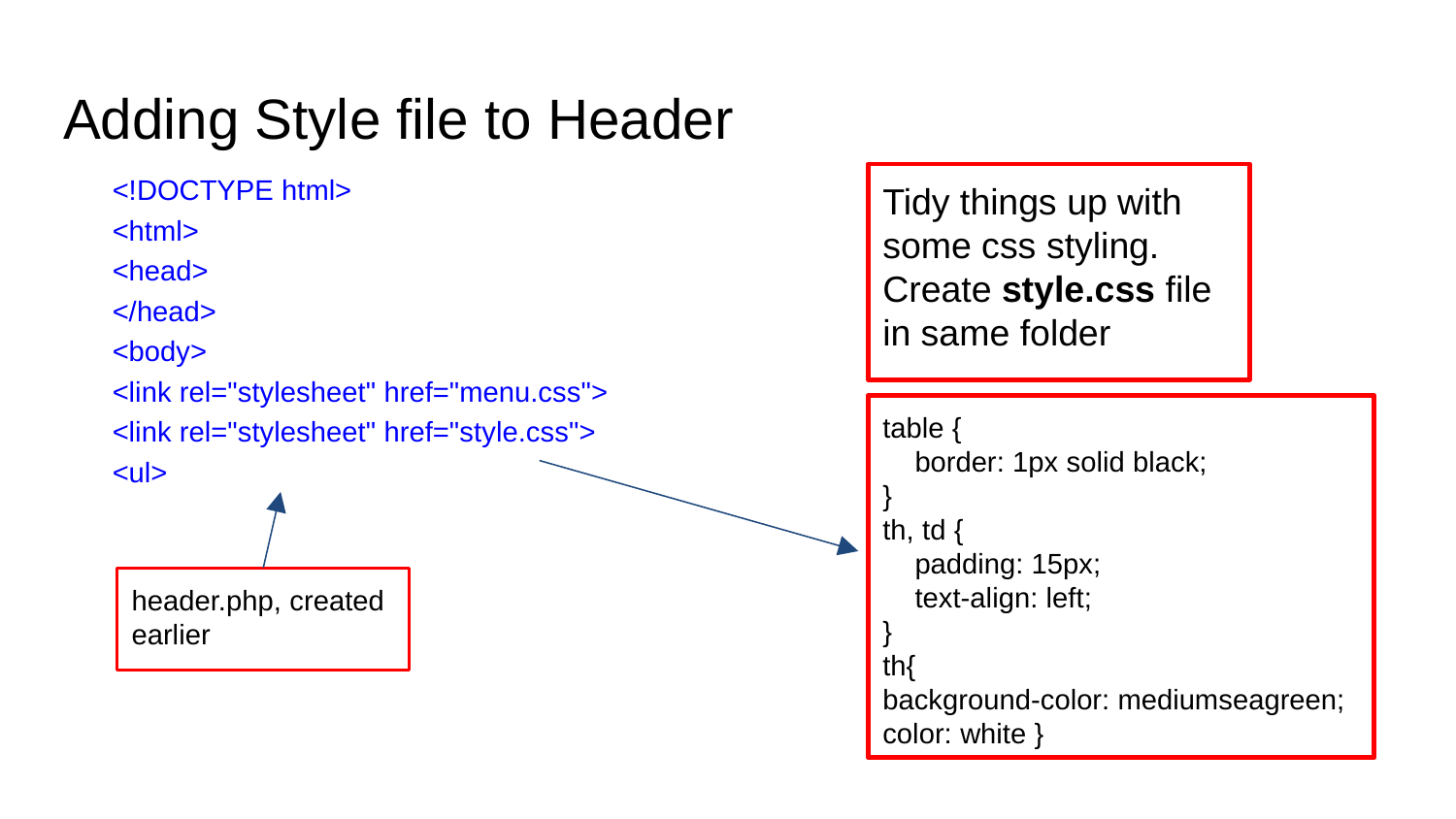

# Adding Style file to Header
<!DOCTYPE html>
<html>
<head>
</head>
<body>
<link rel="stylesheet" href="menu.css">
<link rel="stylesheet" href="style.css">
<ul>

Tidy things up with some css styling. Create style.css file in same folder
table {
    border: 1px solid black;
}
th, td {
    padding: 15px;
    text-align: left;
}
th{
background-color: mediumseagreen; color: white }
header.php, created earlier